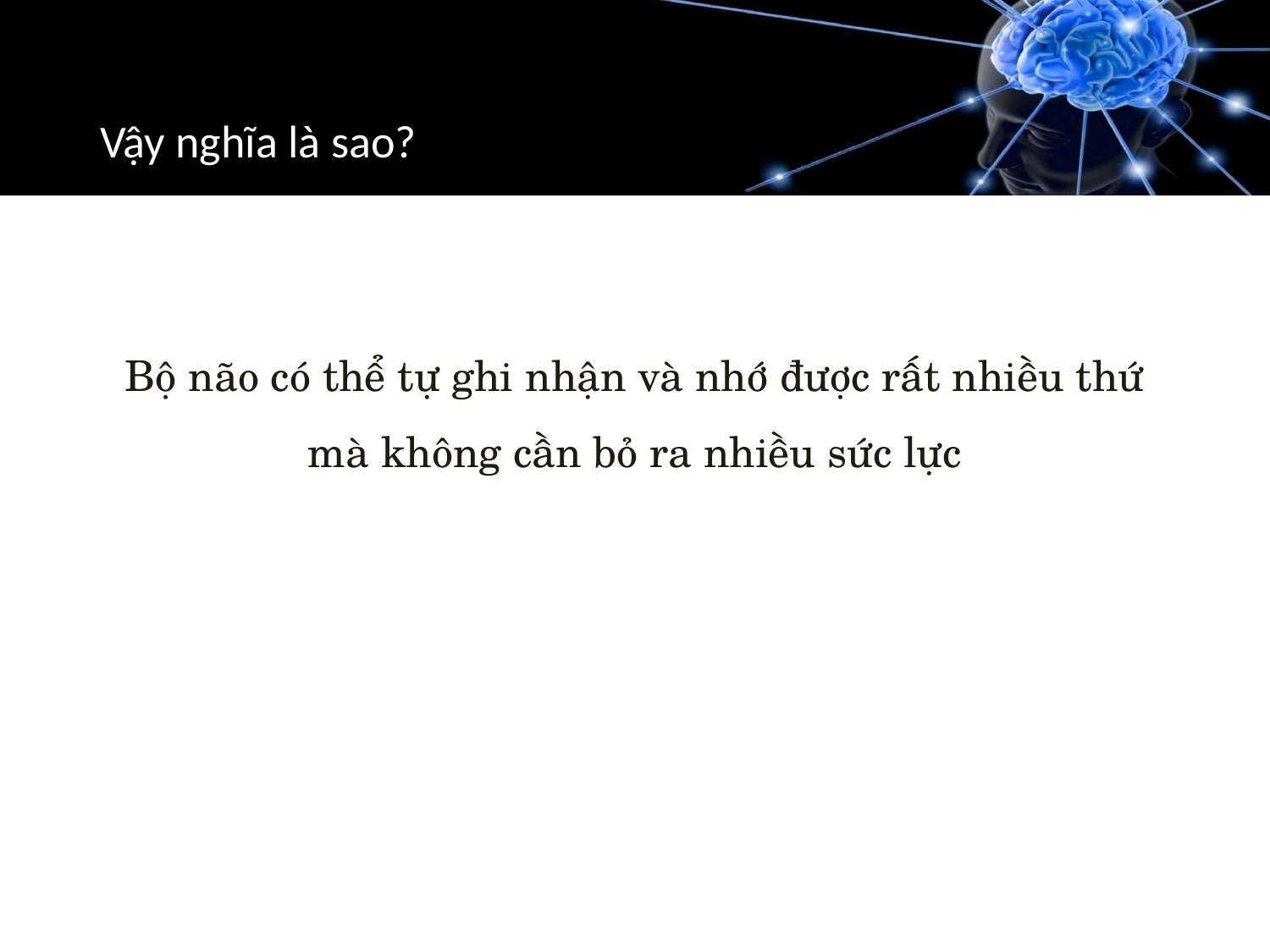

# Vậy nghĩa là sao?

Bộ não có thể tự ghi nhận và nhớ được rất nhiều thứ mà không cần bỏ ra nhiều sức lực